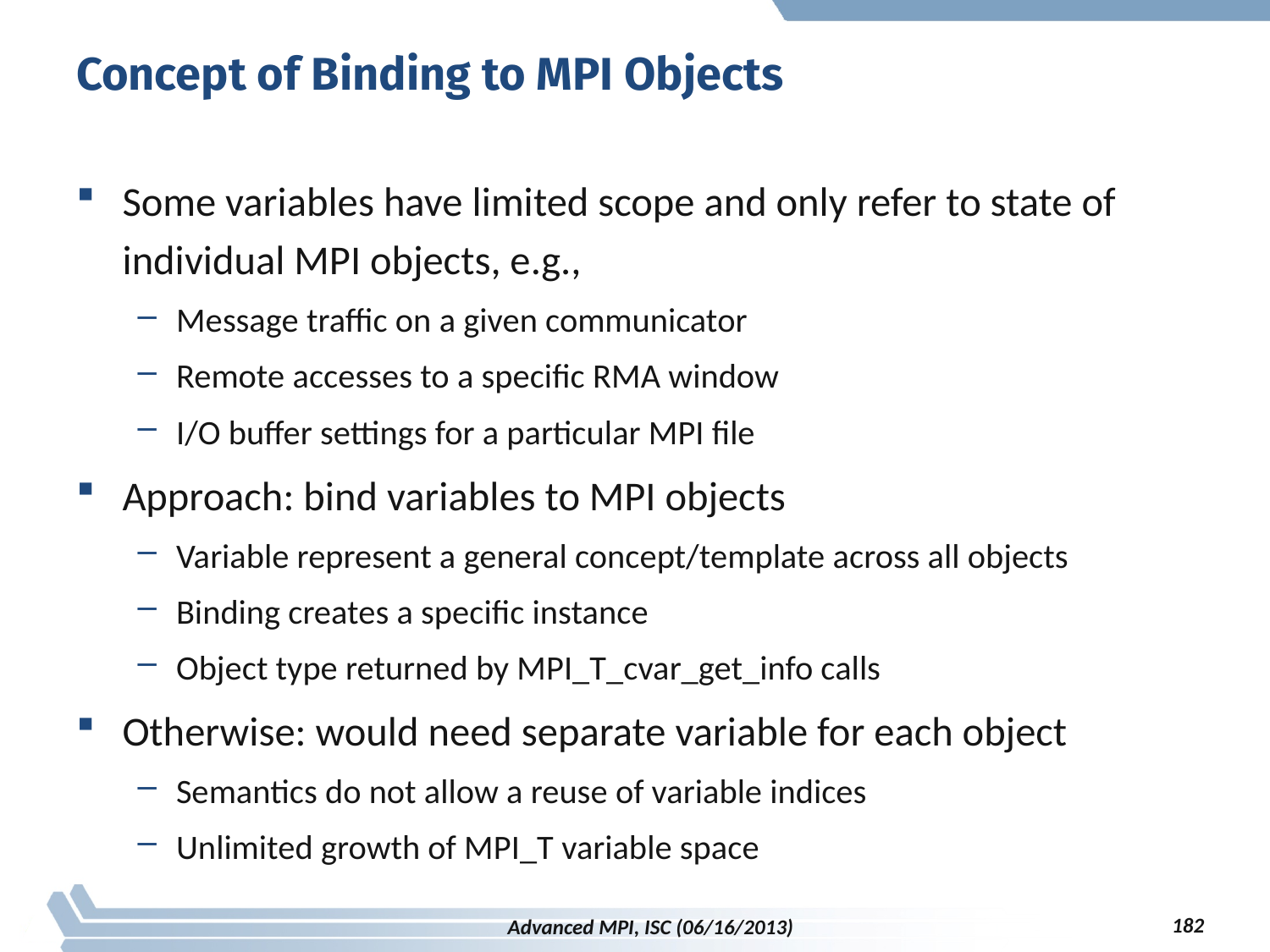

# Concept of Binding to MPI Objects
Some variables have limited scope and only refer to state of individual MPI objects, e.g.,
Message traffic on a given communicator
Remote accesses to a specific RMA window
I/O buffer settings for a particular MPI file
Approach: bind variables to MPI objects
Variable represent a general concept/template across all objects
Binding creates a specific instance
Object type returned by MPI_T_cvar_get_info calls
Otherwise: would need separate variable for each object
Semantics do not allow a reuse of variable indices
Unlimited growth of MPI_T variable space
182
Advanced MPI, ISC (06/16/2013)